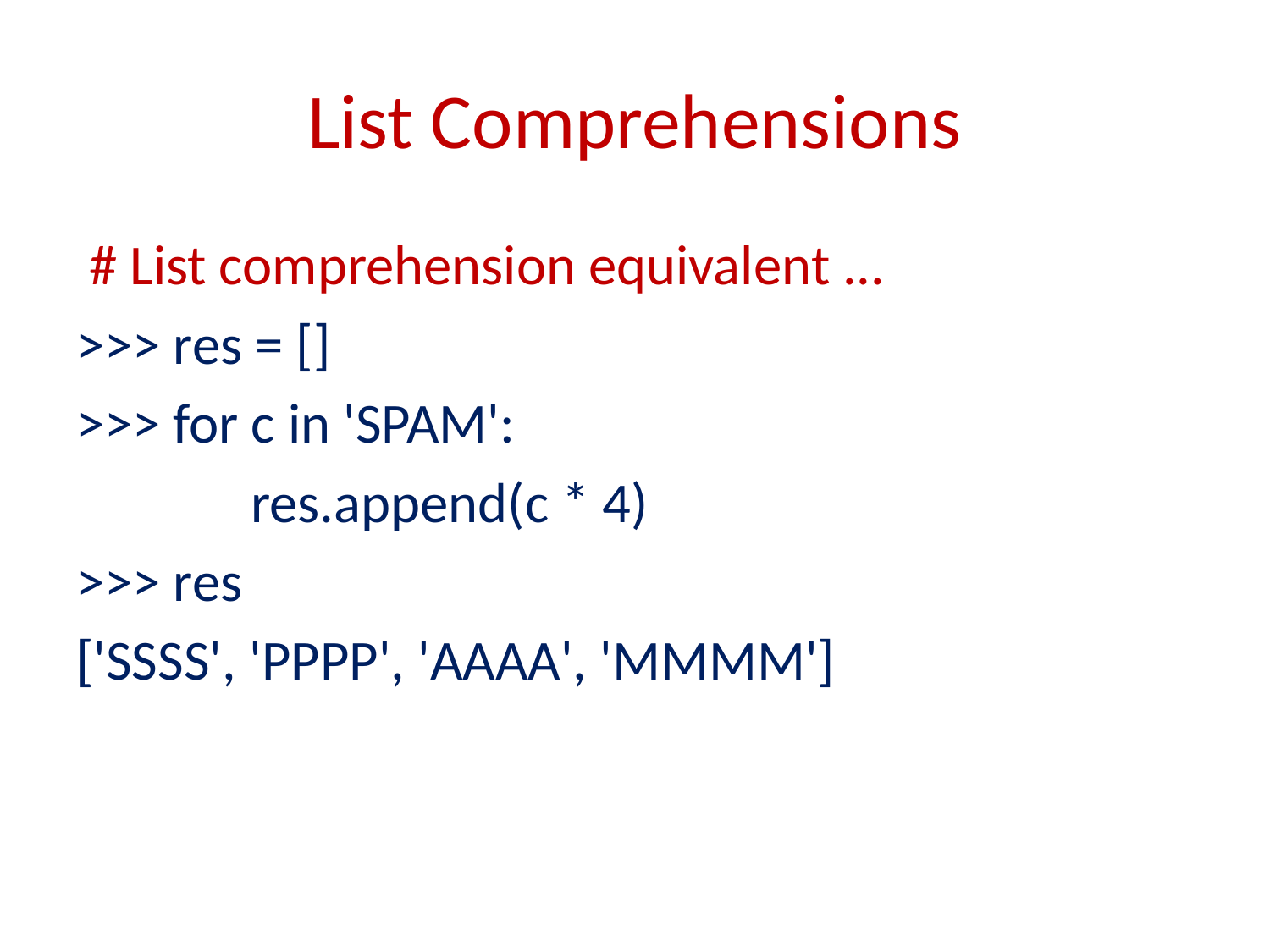

# List Comprehensions
 # List comprehension equivalent ...
>>> res = []
>>> for c in 'SPAM':
		res.append(c * 4)
>>> res
['SSSS', 'PPPP', 'AAAA', 'MMMM']